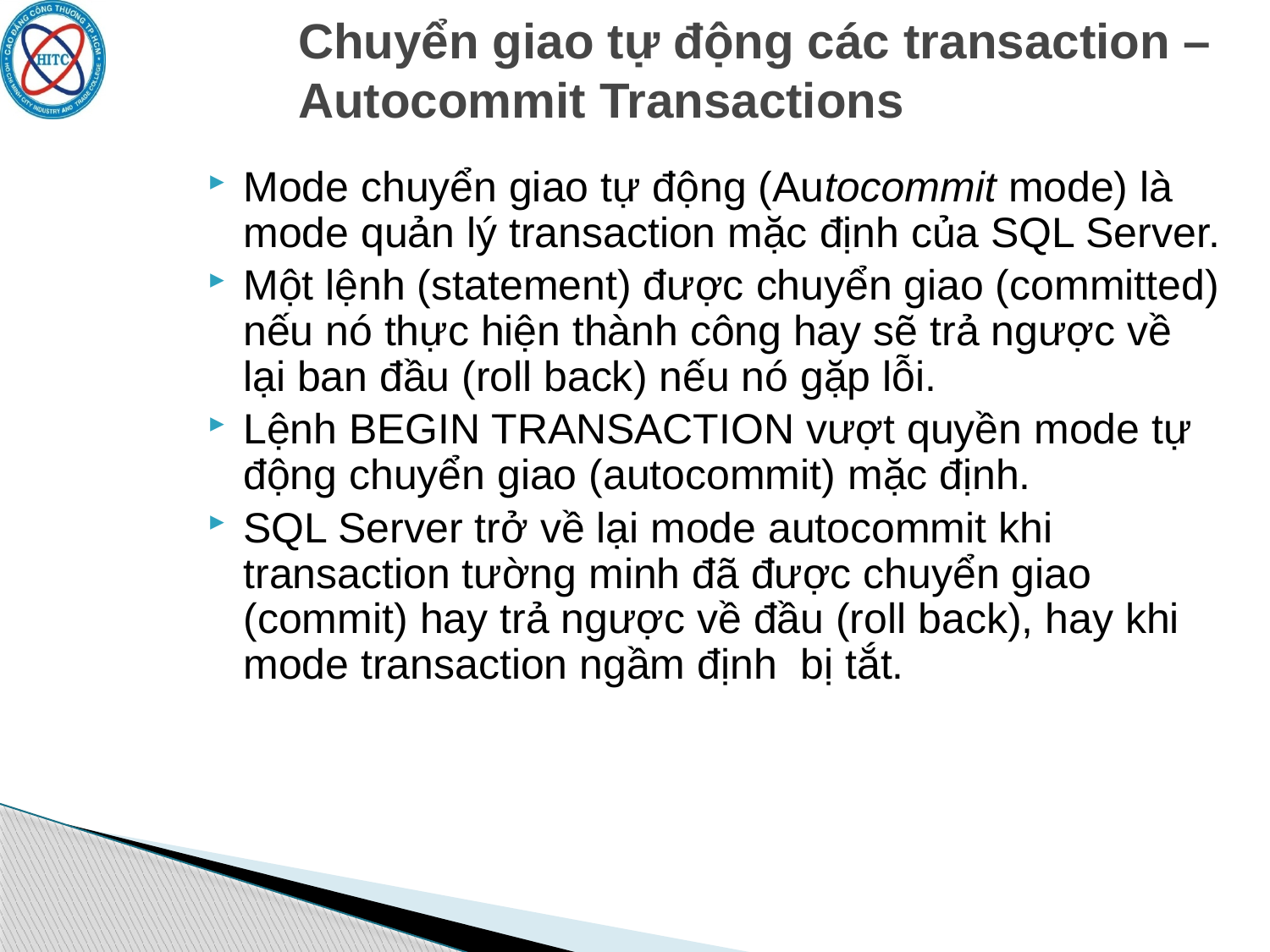

# Chuyển giao tự động các transaction – Autocommit Transactions
Mode chuyển giao tự động (Autocommit mode) là mode quản lý transaction mặc định của SQL Server.
Một lệnh (statement) được chuyển giao (committed) nếu nó thực hiện thành công hay sẽ trả ngược về lại ban đầu (roll back) nếu nó gặp lỗi.
Lệnh BEGIN TRANSACTION vượt quyền mode tự động chuyển giao (autocommit) mặc định.
SQL Server trở về lại mode autocommit khi transaction tường minh đã được chuyển giao (commit) hay trả ngược về đầu (roll back), hay khi mode transaction ngầm định  bị tắt.